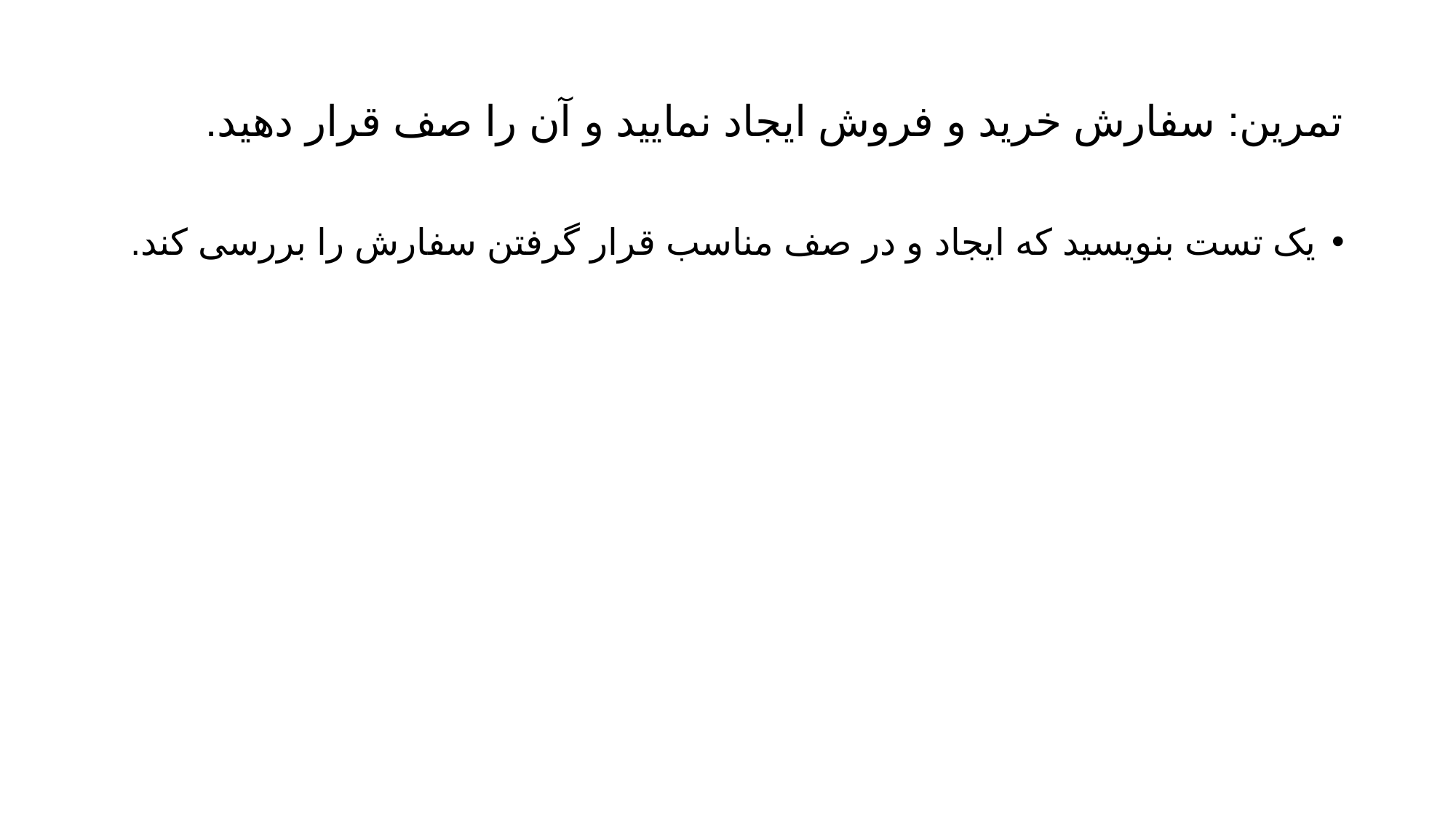

# تمرین: سفارش خرید و فروش ایجاد نمایید و آن را صف قرار دهید.
یک تست بنویسید که ایجاد و در صف مناسب قرار گرفتن سفارش را بررسی کند.